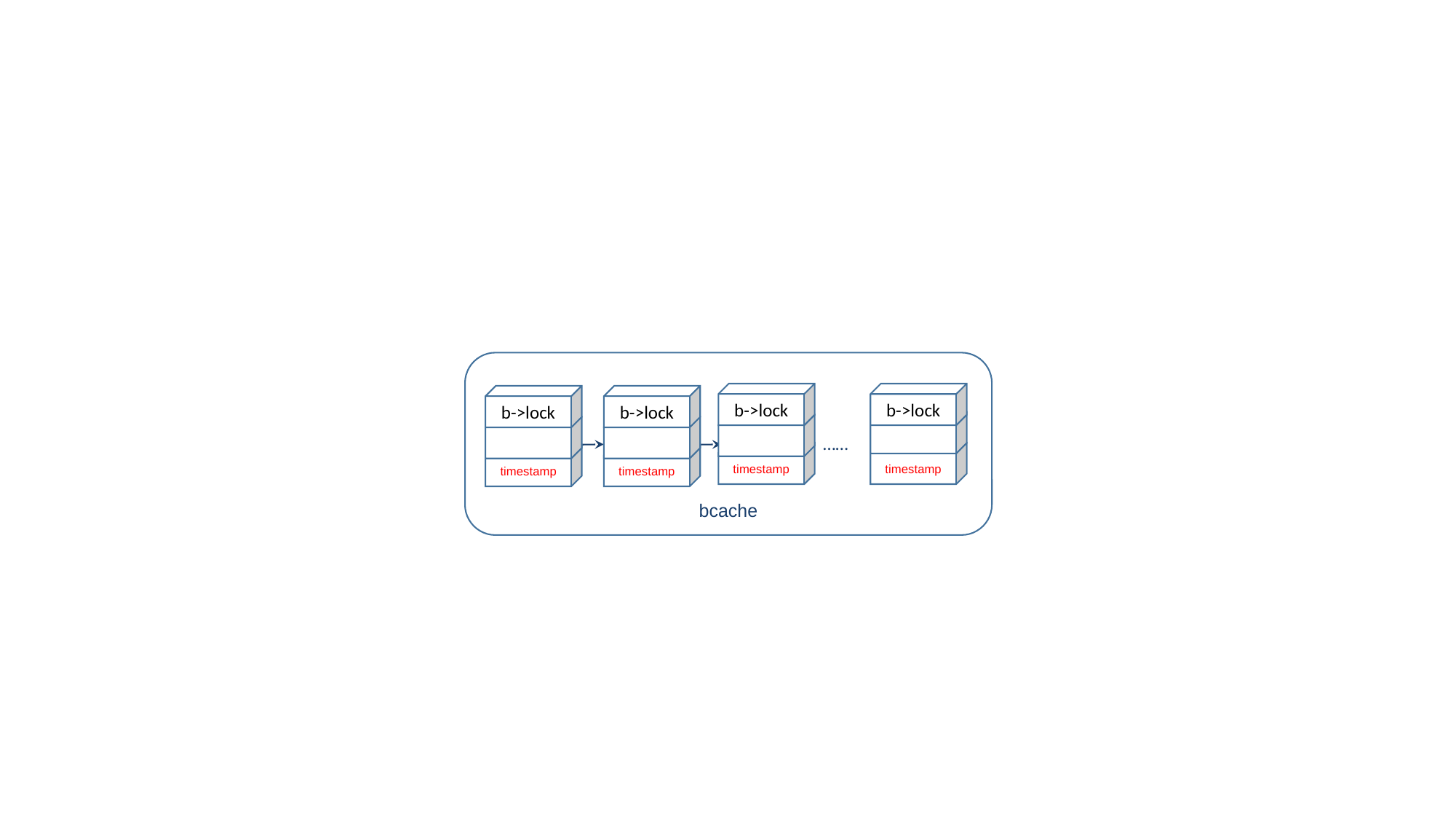

bcache
b->lock
b->lock
b->lock
b->lock

……
timestamp
timestamp
timestamp
timestamp